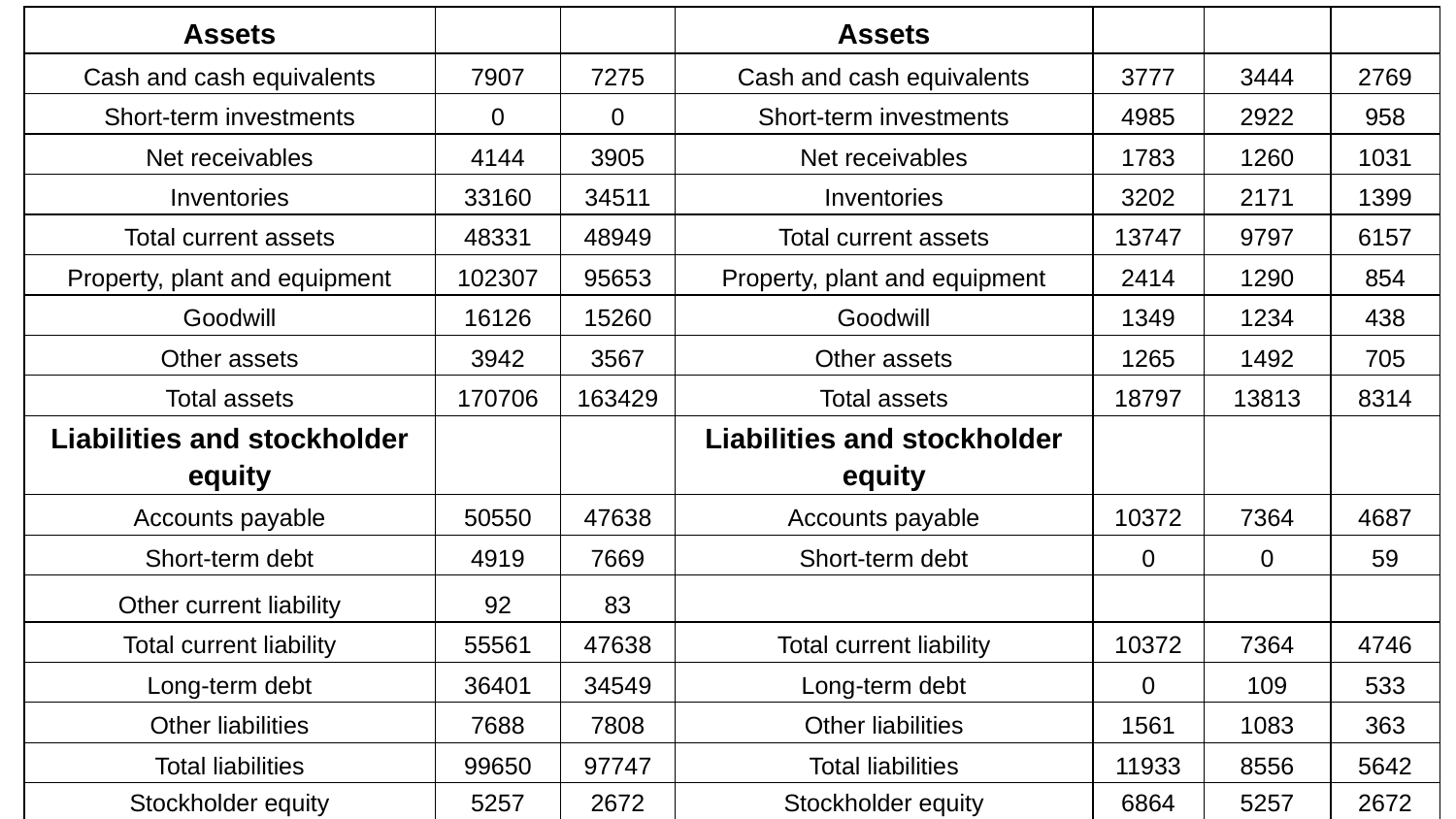

| Assets |  |  | Assets |  |  |  |
| --- | --- | --- | --- | --- | --- | --- |
| Cash and cash equivalents | 7907 | 7275 | Cash and cash equivalents | 3777 | 3444 | 2769 |
| Short-term investments | 0 | 0 | Short-term investments | 4985 | 2922 | 958 |
| Net receivables | 4144 | 3905 | Net receivables | 1783 | 1260 | 1031 |
| Inventories | 33160 | 34511 | Inventories | 3202 | 2171 | 1399 |
| Total current assets | 48331 | 48949 | Total current assets | 13747 | 9797 | 6157 |
| Property, plant and equipment | 102307 | 95653 | Property, plant and equipment | 2414 | 1290 | 854 |
| Goodwill | 16126 | 15260 | Goodwill | 1349 | 1234 | 438 |
| Other assets | 3942 | 3567 | Other assets | 1265 | 1492 | 705 |
| Total assets | 170706 | 163429 | Total assets | 18797 | 13813 | 8314 |
| Liabilities and stockholder equity |  |  | Liabilities and stockholder equity |  |  |  |
| Accounts payable | 50550 | 47638 | Accounts payable | 10372 | 7364 | 4687 |
| Short-term debt | 4919 | 7669 | Short-term debt | 0 | 0 | 59 |
| Other current liability | 92 | 83 |  |  |  |  |
| Total current liability | 55561 | 47638 | Total current liability | 10372 | 7364 | 4746 |
| Long-term debt | 36401 | 34549 | Long-term debt | 0 | 109 | 533 |
| Other liabilities | 7688 | 7808 | Other liabilities | 1561 | 1083 | 363 |
| Total liabilities | 99650 | 97747 | Total liabilities | 11933 | 8556 | 5642 |
| Stockholder equity | 5257 | 2672 | Stockholder equity | 6864 | 5257 | 2672 |